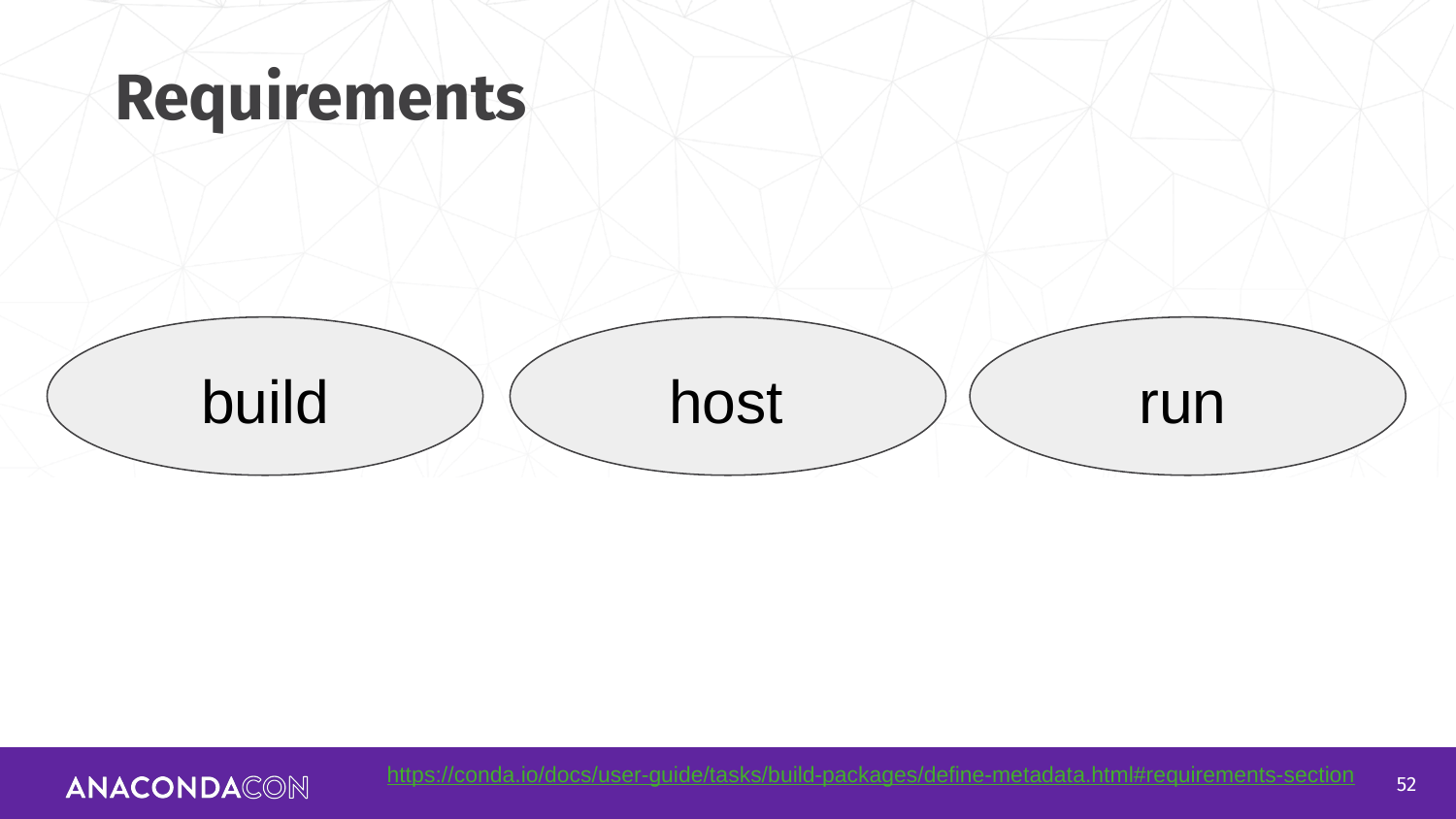

# Requirements

build
host
run
https://conda.io/docs/user-guide/tasks/build-packages/define-metadata.html#requirements-section
52